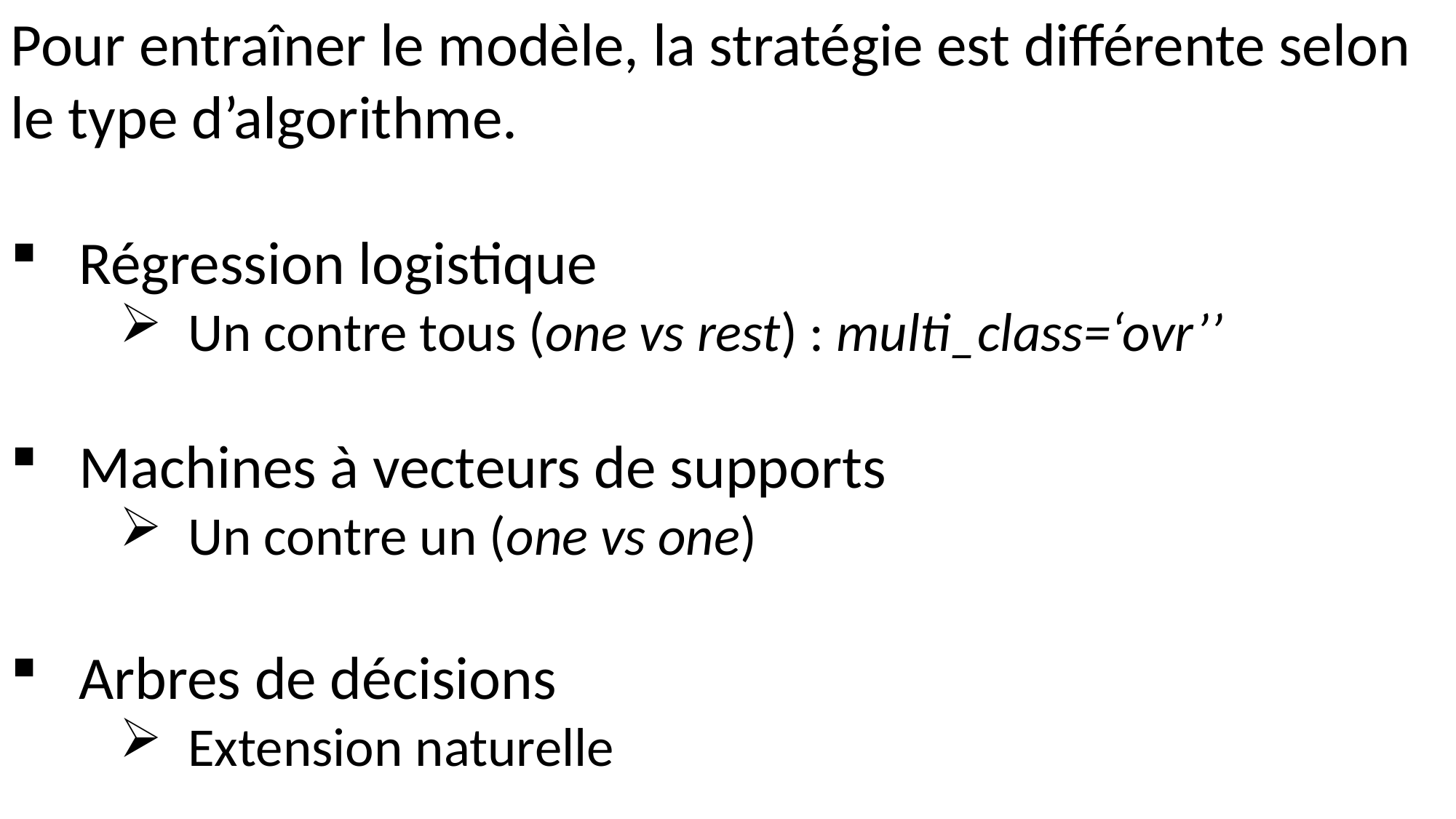

Pour entraîner le modèle, la stratégie est différente selon le type d’algorithme.

Régression logistique
Un contre tous (one vs rest) : multi_class=‘ovr’’

Machines à vecteurs de supports
Un contre un (one vs one)

Arbres de décisions
Extension naturelle

Forêts aléatoires
Extension naturelle

Boosting de gradient
Extension naturelle

Classification naïve bayesienne
Multinomiale : utiliser MultinomialNB()
plutôt que GaussianNB()

K plus proches voisins
Extension naturelle
7. CLASSIFICATION MULTICLASSE